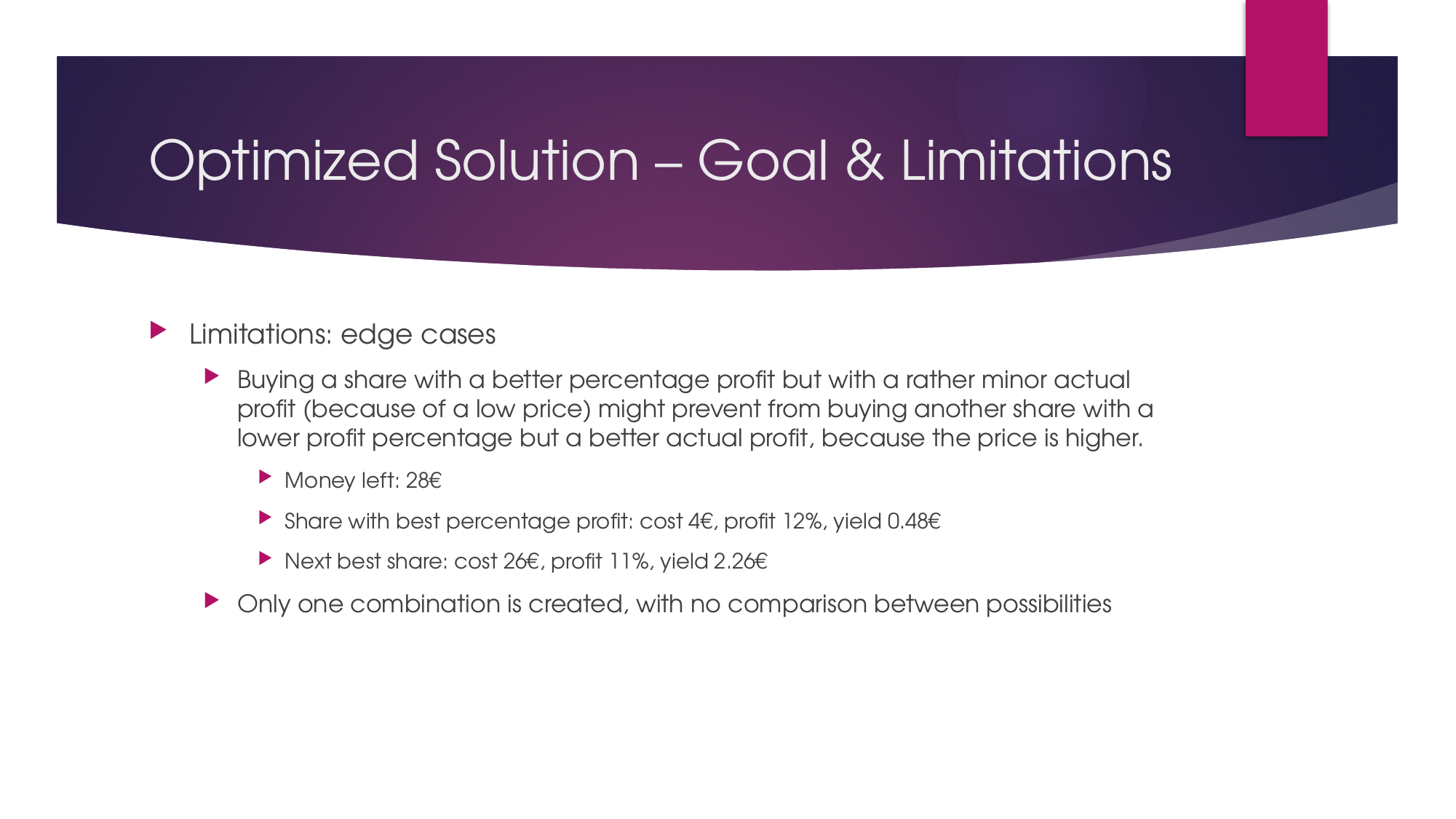

# Optimized Solution – Goal & Limitations
Limitations: edge cases
Buying a share with a better percentage profit but with a rather minor actual profit (because of a low price) might prevent from buying another share with a lower profit percentage but a better actual profit, because the price is higher.
Money left: 28€
Share with best percentage profit: cost 4€, profit 12%, yield 0.48€
Next best share: cost 26€, profit 11%, yield 2.26€
Only one combination is created, with no comparison between possibilities